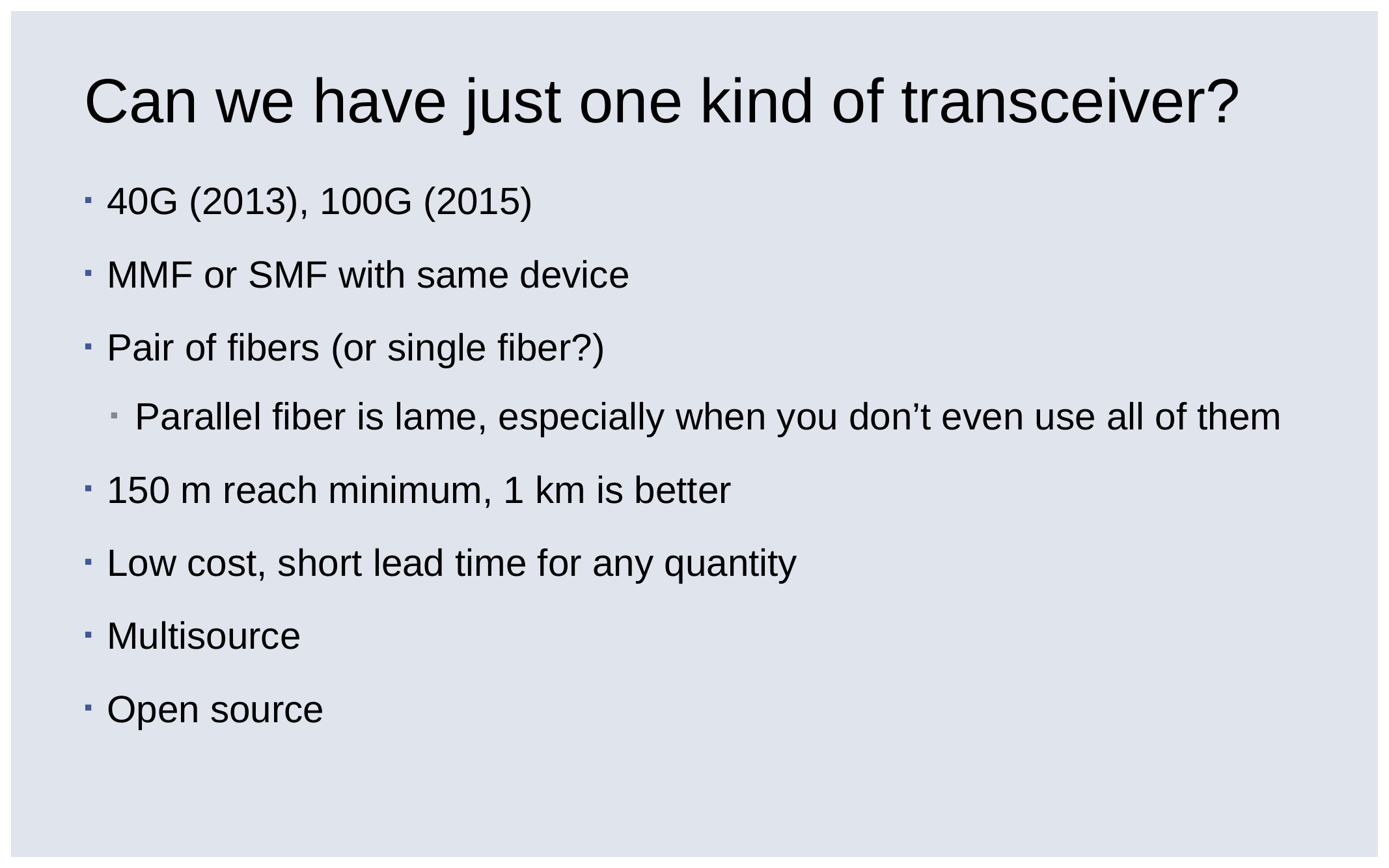

# Can we have just one kind of transceiver?
40G (2013), 100G (2015)
MMF or SMF with same device
Pair of fibers (or single fiber?)
Parallel fiber is lame, especially when you don’t even use all of them
150 m reach minimum, 1 km is better
Low cost, short lead time for any quantity
Multisource
Open source